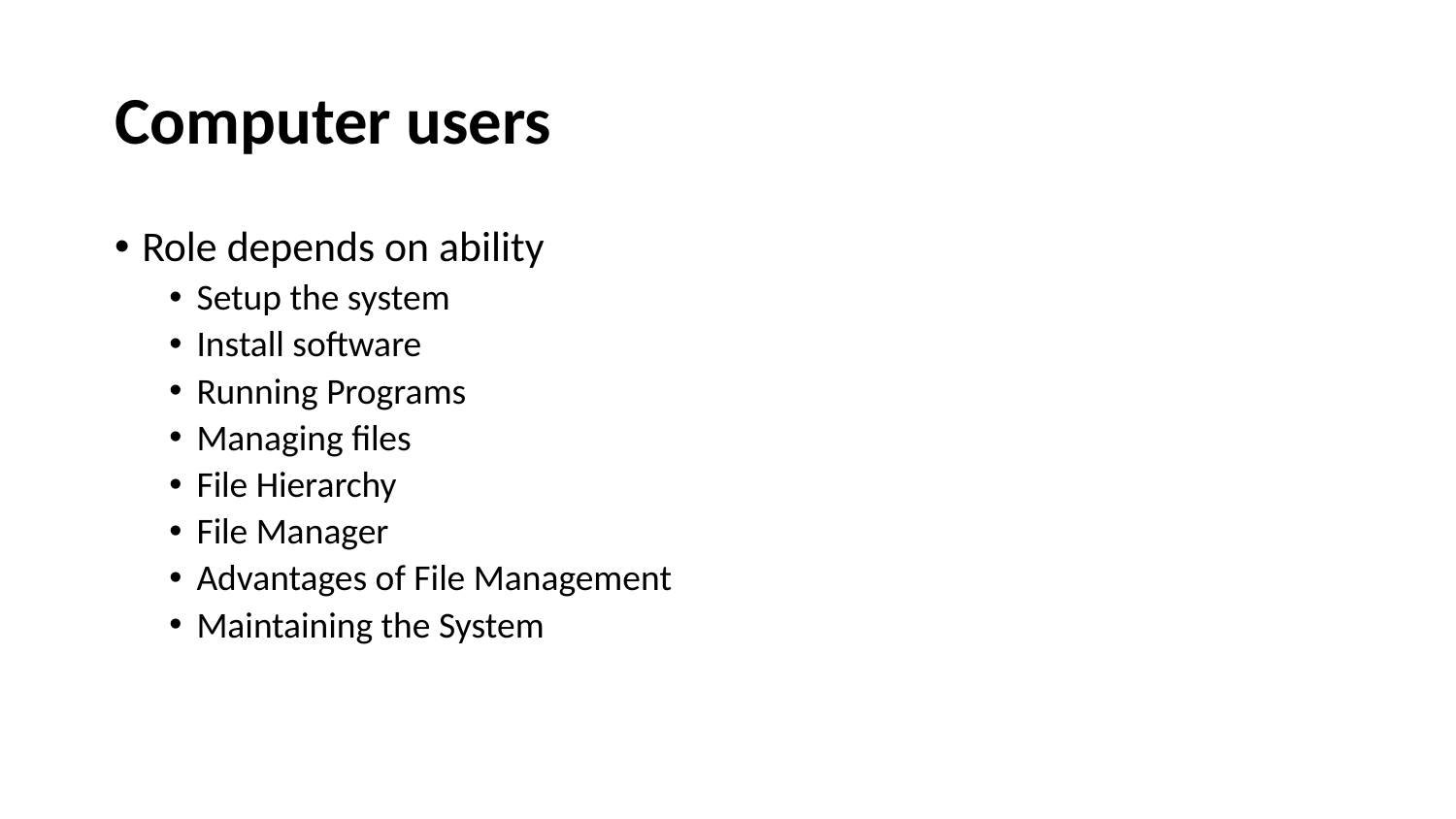

# Computer users
Role depends on ability
Setup the system
Install software
Running Programs
Managing files
File Hierarchy
File Manager
Advantages of File Management
Maintaining the System